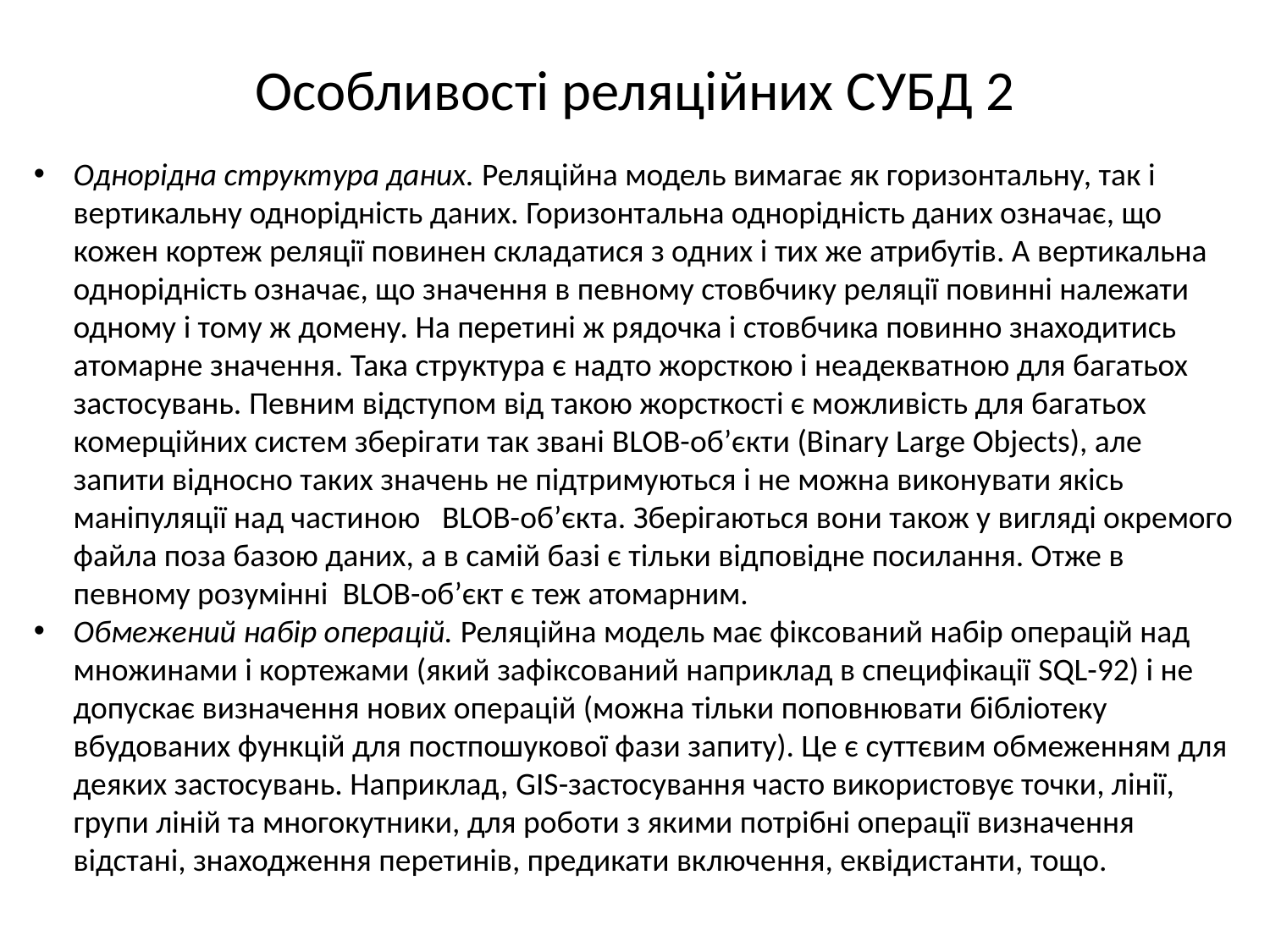

# Особливості реляційних СУБД 2
Однорідна структура даних. Реляційна модель вимагає як горизонтальну, так і вертикальну однорідність даних. Горизонтальна однорідність даних означає, що кожен кортеж реляції повинен складатися з одних і тих же атрибутів. А вертикальна однорідність означає, що значення в певному стовбчику реляції повинні належати одному і тому ж домену. На перетині ж рядочка і стовбчика повинно знаходитись атомарне значення. Така структура є надто жорсткою і неадекватною для багатьох застосувань. Певним відступом від такою жорсткості є можливість для багатьох комерційних систем зберігати так звані BLOB-об’єкти (Binary Large Objects), але запити відносно таких значень не підтримуються і не можна виконувати якісь маніпуляції над частиною   BLOB-об’єкта. Зберігаються вони також у вигляді окремого файла поза базою даних, а в самій базі є тільки відповідне посилання. Отже в певному розумінні  BLOB-об’єкт є теж атомарним.
Обмежений набір операцій. Реляційна модель має фіксований набір операцій над множинами і кортежами (який зафіксований наприклад в специфікації SQL-92) і не допускає визначення нових операцій (можна тільки поповнювати бібліотеку вбудованих функцій для постпошукової фази запиту). Це є суттєвим обмеженням для деяких застосувань. Наприклад, GIS-застосування часто використовує точки, лінії, групи ліній та многокутники, для роботи з якими потрібні операції визначення відстані, знаходження перетинів, предикати включення, еквідистанти, тощо.